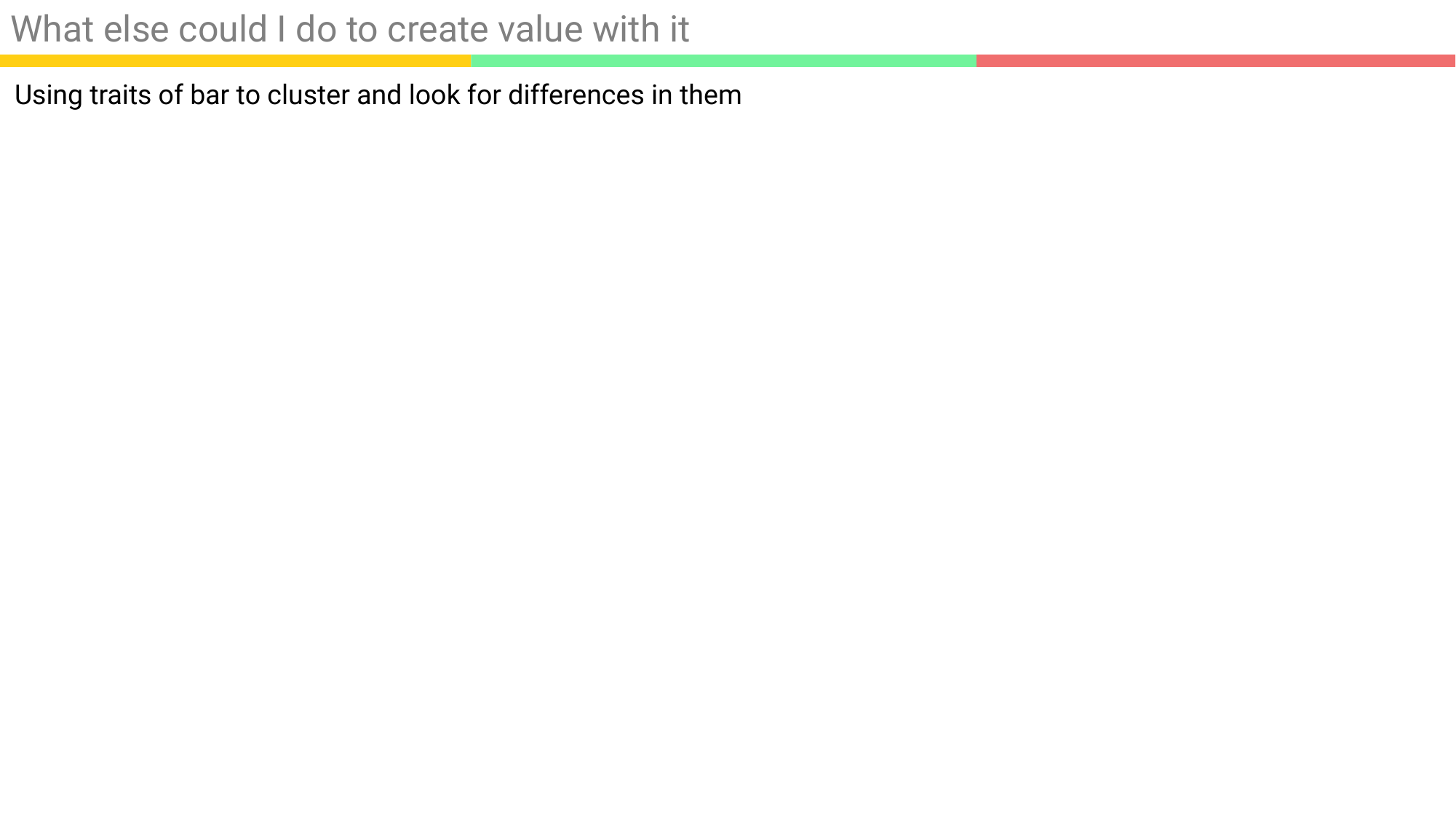

What else could I do to create value with it
Using traits of bar to cluster and look for differences in them